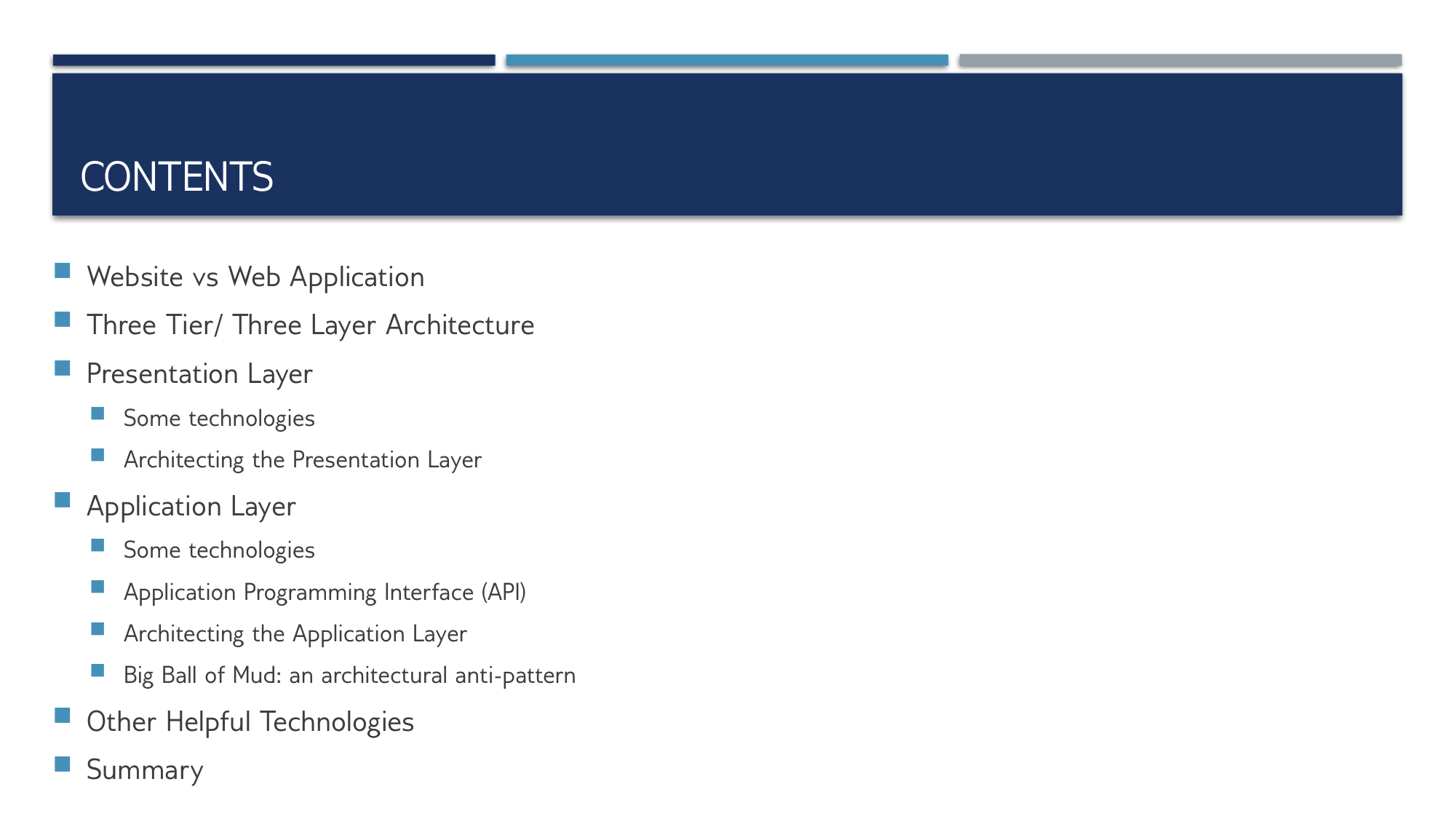

# Contents
Website vs Web Application
Three Tier/ Three Layer Architecture
Presentation Layer
Some technologies
Architecting the Presentation Layer
Application Layer
Some technologies
Application Programming Interface (API)
Architecting the Application Layer
Big Ball of Mud: an architectural anti-pattern
Other Helpful Technologies
Summary